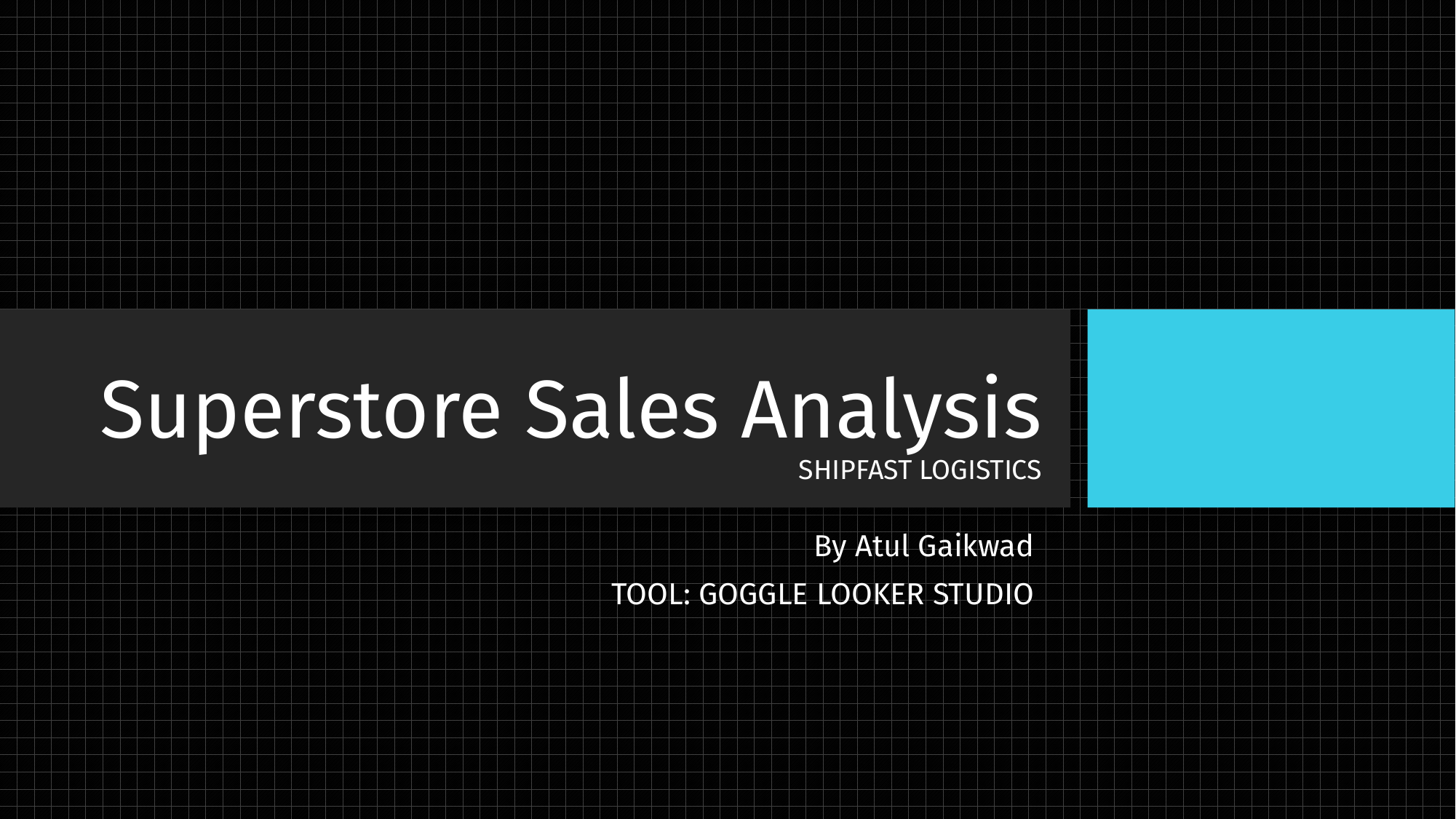

# Superstore Sales Analysis SHIPFAST LOGISTICS
By Atul Gaikwad
TOOL: GOGGLE LOOKER STUDIO